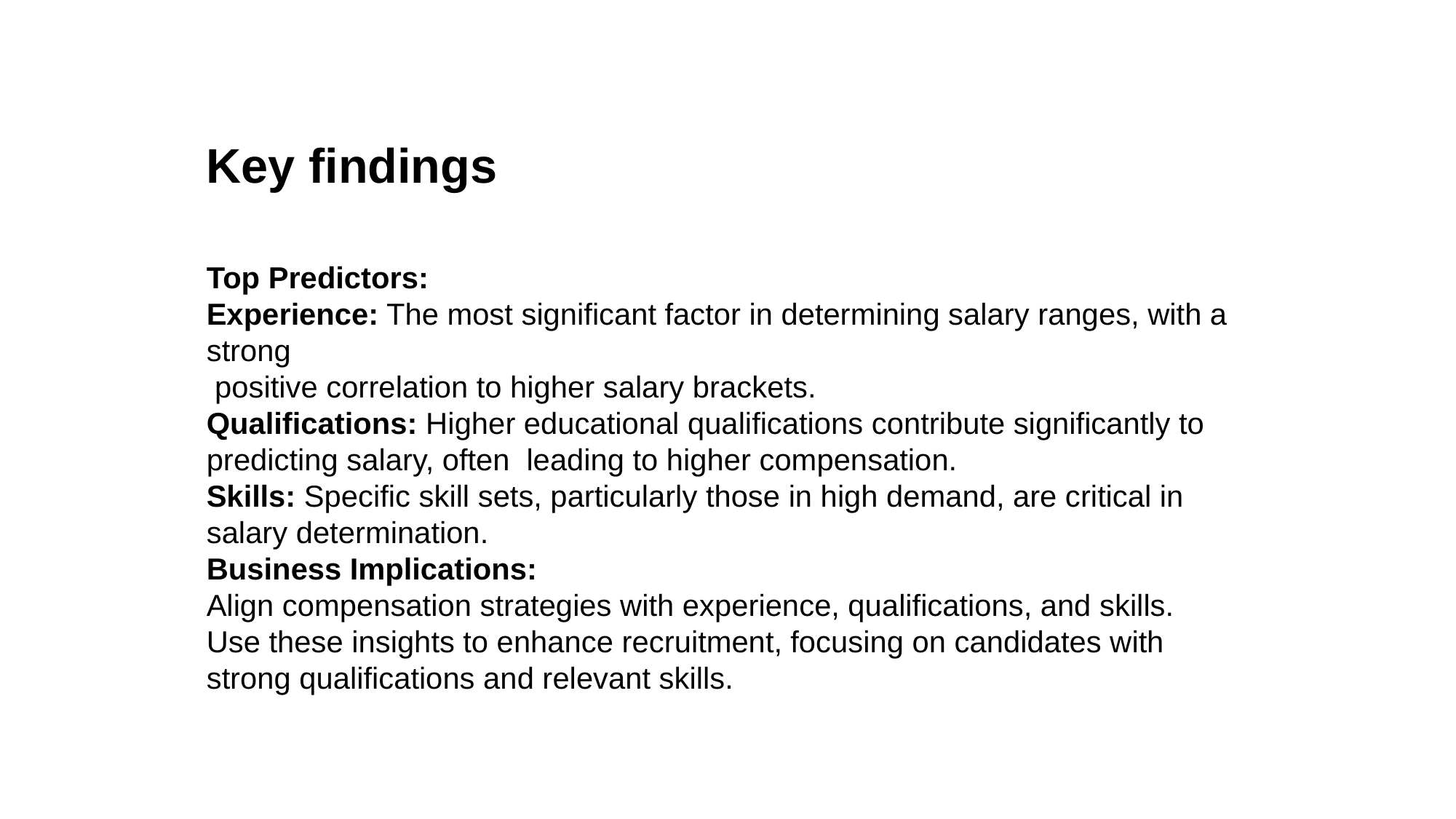

# Key findings
Top Predictors:
Experience: The most significant factor in determining salary ranges, with a strong
 positive correlation to higher salary brackets.
Qualifications: Higher educational qualifications contribute significantly to predicting salary, often  leading to higher compensation.
Skills: Specific skill sets, particularly those in high demand, are critical in salary determination.
Business Implications:
Align compensation strategies with experience, qualifications, and skills.
Use these insights to enhance recruitment, focusing on candidates with strong qualifications and relevant skills.